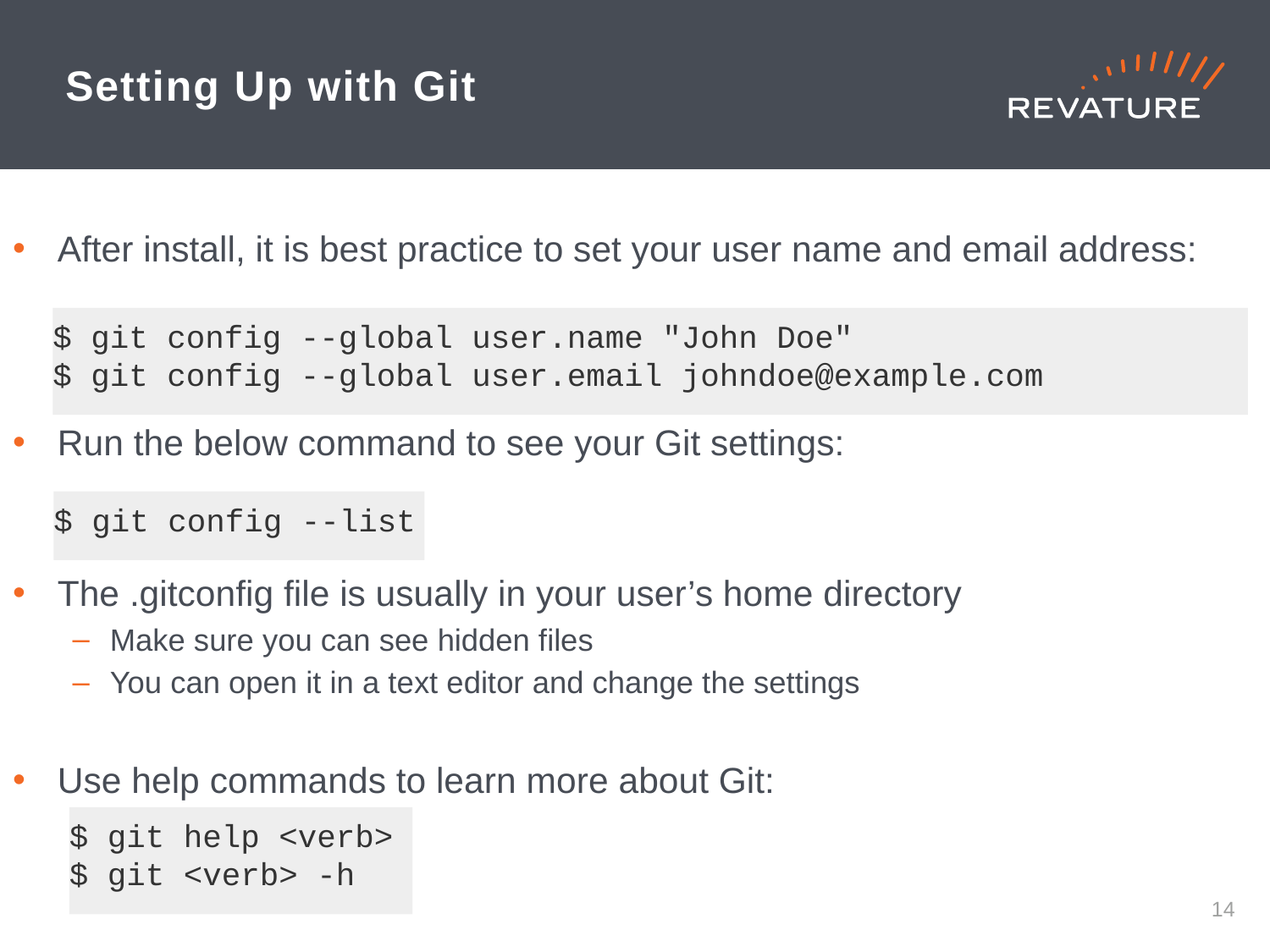

# Setting Up with Git

After install, it is best practice to set your user name and email address:

Run the below command to see your Git settings:

The .gitconfig file is usually in your user’s home directory
Make sure you can see hidden files
You can open it in a text editor and change the settings

Use help commands to learn more about Git:

$ git config --global user.name "John Doe"
$ git config --global user.email johndoe@example.com
$ git config --list
$ git help <verb>
$ git <verb> -h
14